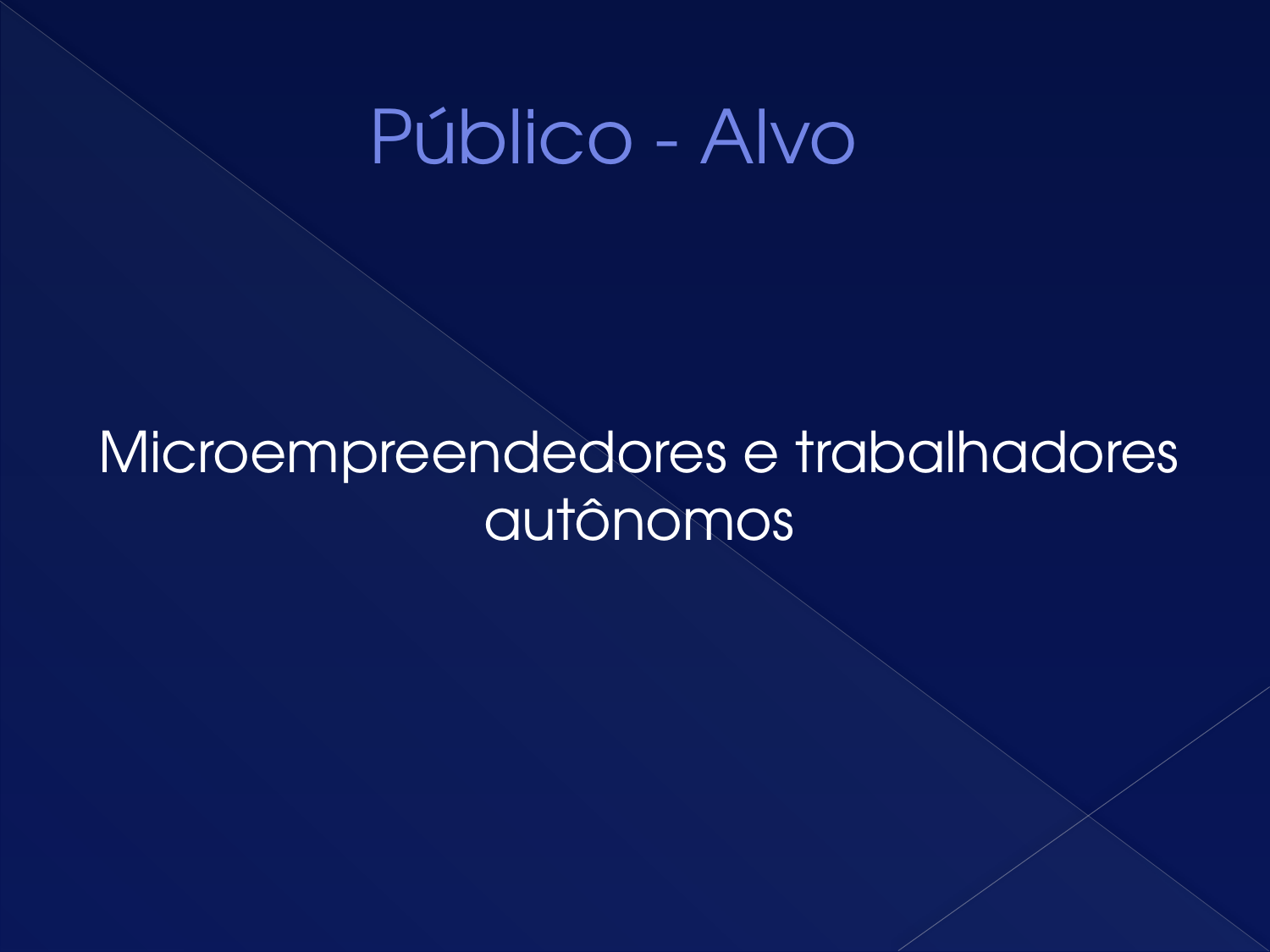

# Público - Alvo

Microempreendedores e trabalhadores autônomos